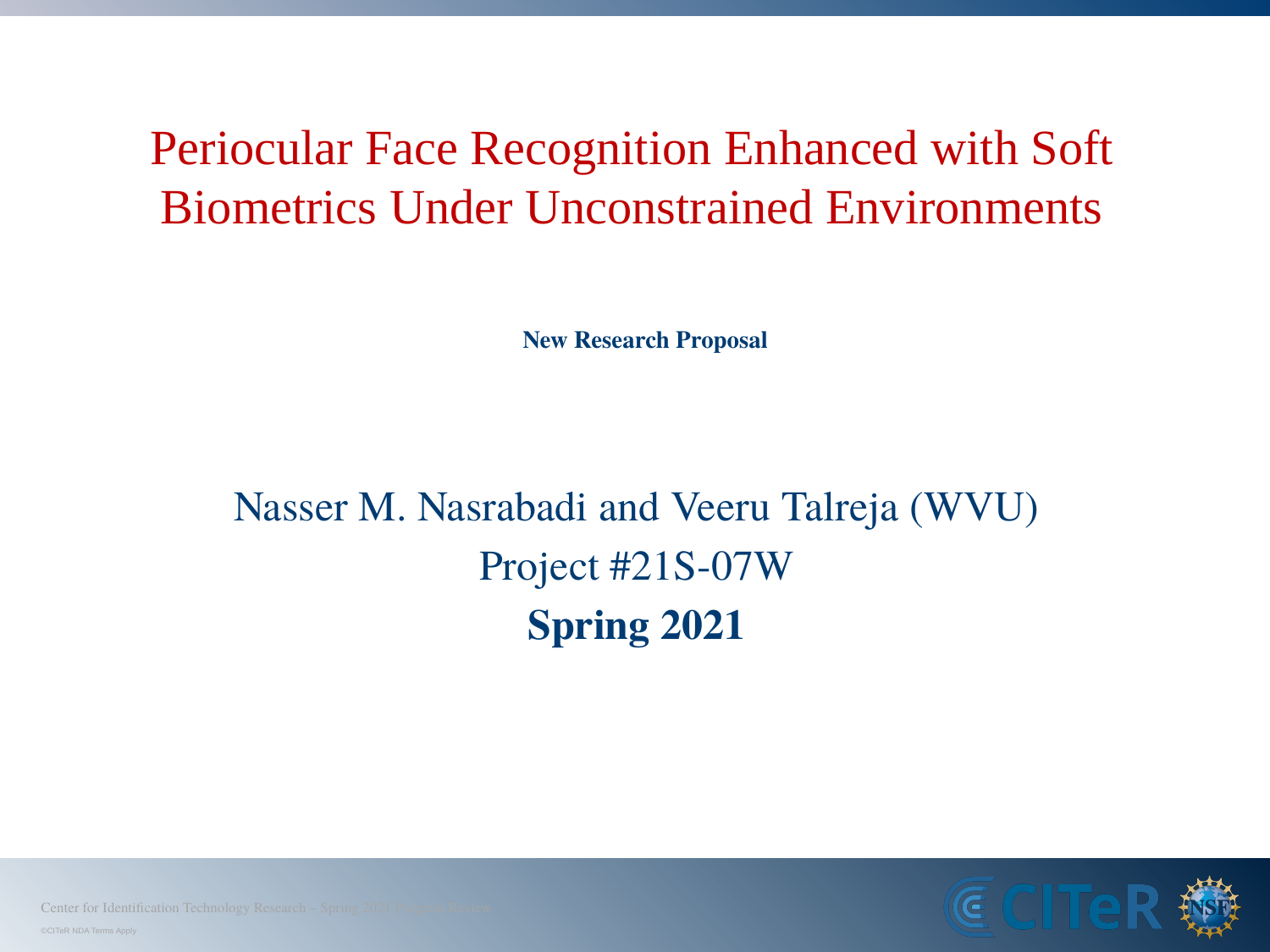

# Periocular Face Recognition Enhanced with Soft Biometrics Under Unconstrained Environments
New Research Proposal
Nasser M. Nasrabadi and Veeru Talreja (WVU)
Project #21S-07W
Spring 2021